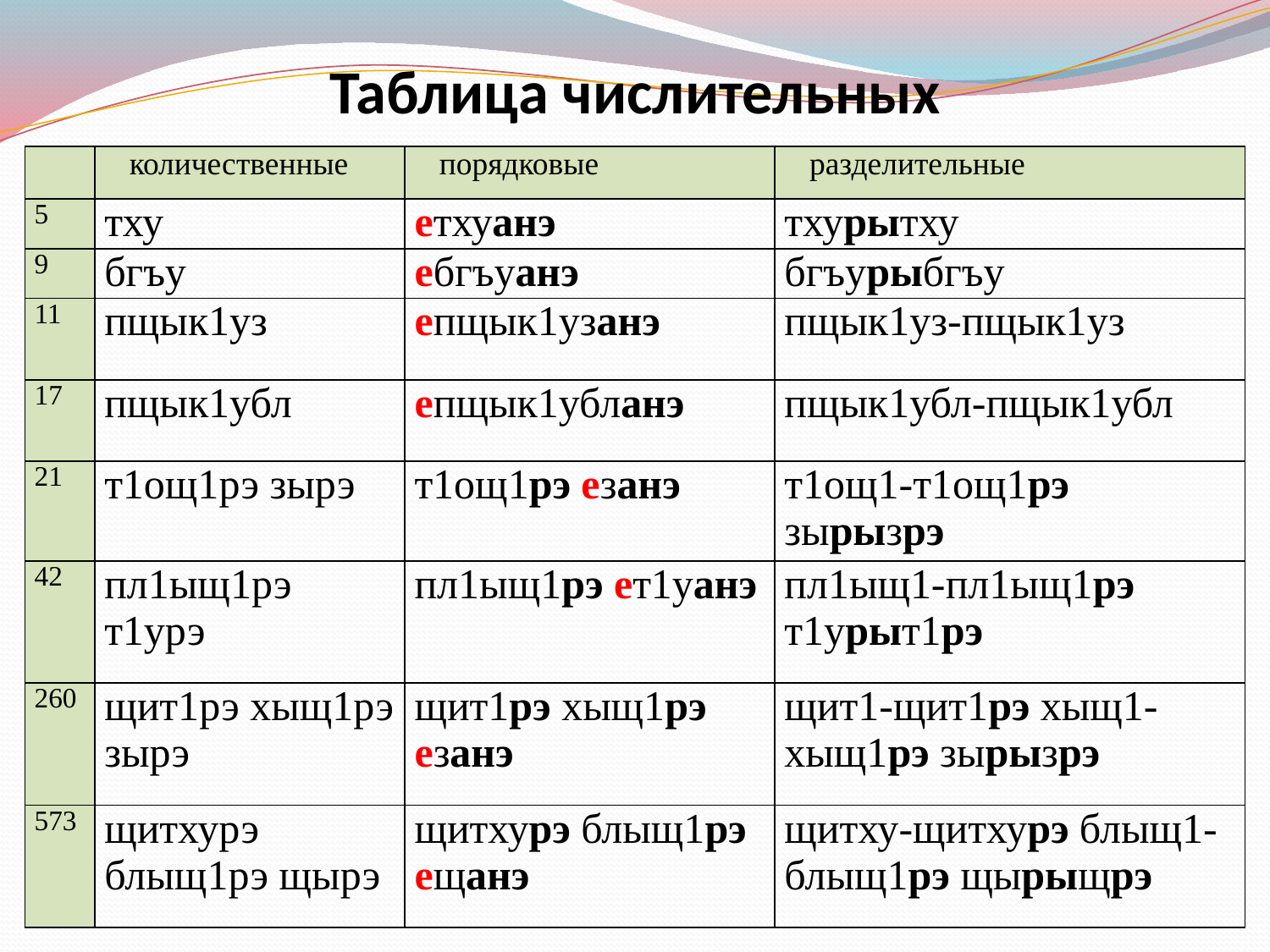

# Таблица числительных
|  | количественные | порядковые | разделительные |
| --- | --- | --- | --- |
| 5 | тху | етхуанэ | тхурытху |
| 9 | бгъу | ебгъуанэ | бгъурыбгъу |
| 11 | пщык1уз | епщык1узанэ | пщык1уз-пщык1уз |
| 17 | пщык1убл | епщык1убланэ | пщык1убл-пщык1убл |
| 21 | т1ощ1рэ зырэ | т1ощ1рэ езанэ | т1ощ1-т1ощ1рэ зырызрэ |
| 42 | пл1ыщ1рэ т1урэ | пл1ыщ1рэ ет1уанэ | пл1ыщ1-пл1ыщ1рэ т1урыт1рэ |
| 260 | щит1рэ хыщ1рэ зырэ | щит1рэ хыщ1рэ езанэ | щит1-щит1рэ хыщ1-хыщ1рэ зырызрэ |
| 573 | щитхурэ блыщ1рэ щырэ | щитхурэ блыщ1рэ ещанэ | щитху-щитхурэ блыщ1-блыщ1рэ щырыщрэ |